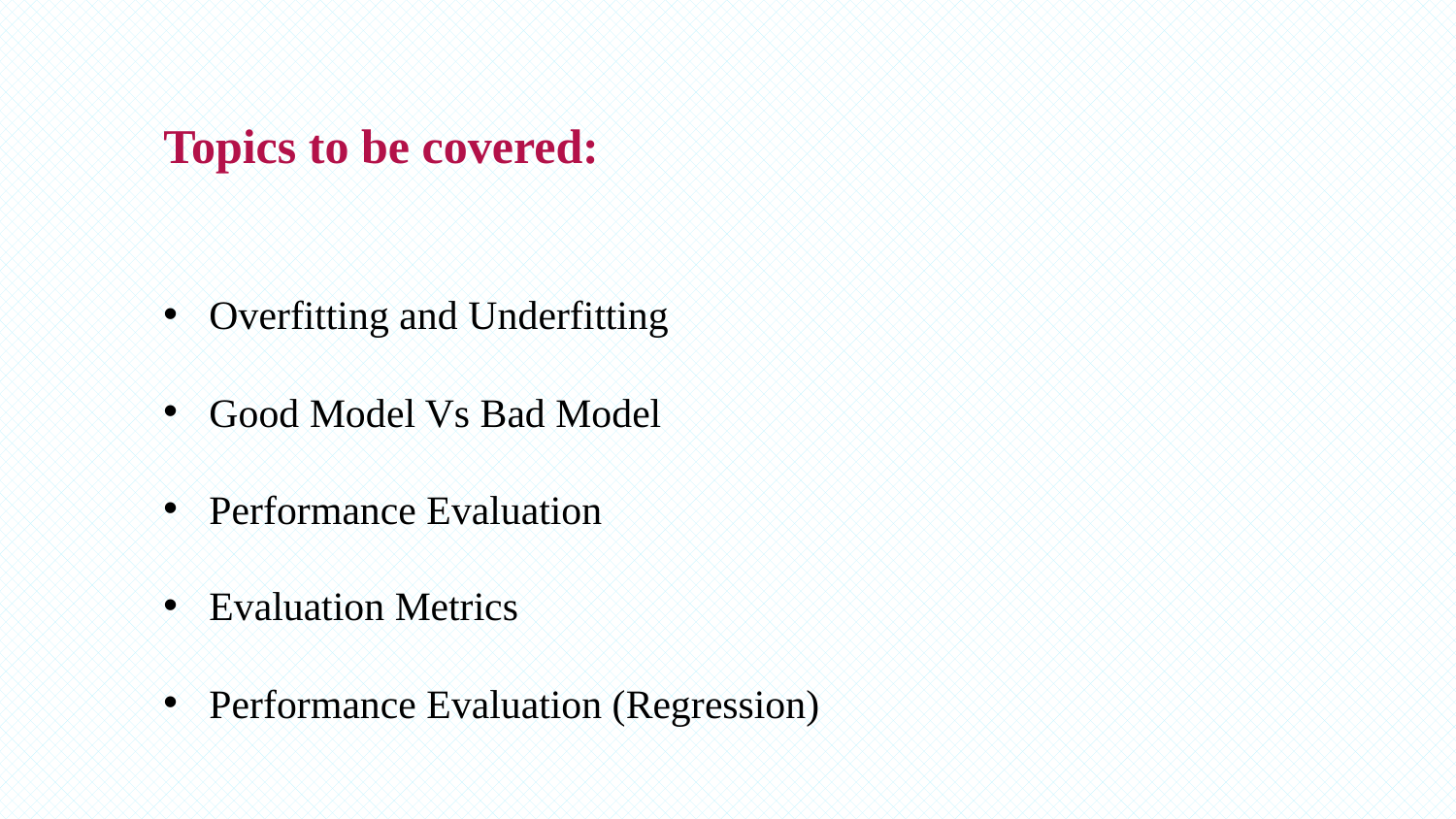

Topics to be covered:

Overfitting and Underfitting
Good Model Vs Bad Model
Performance Evaluation
Evaluation Metrics
Performance Evaluation (Regression)